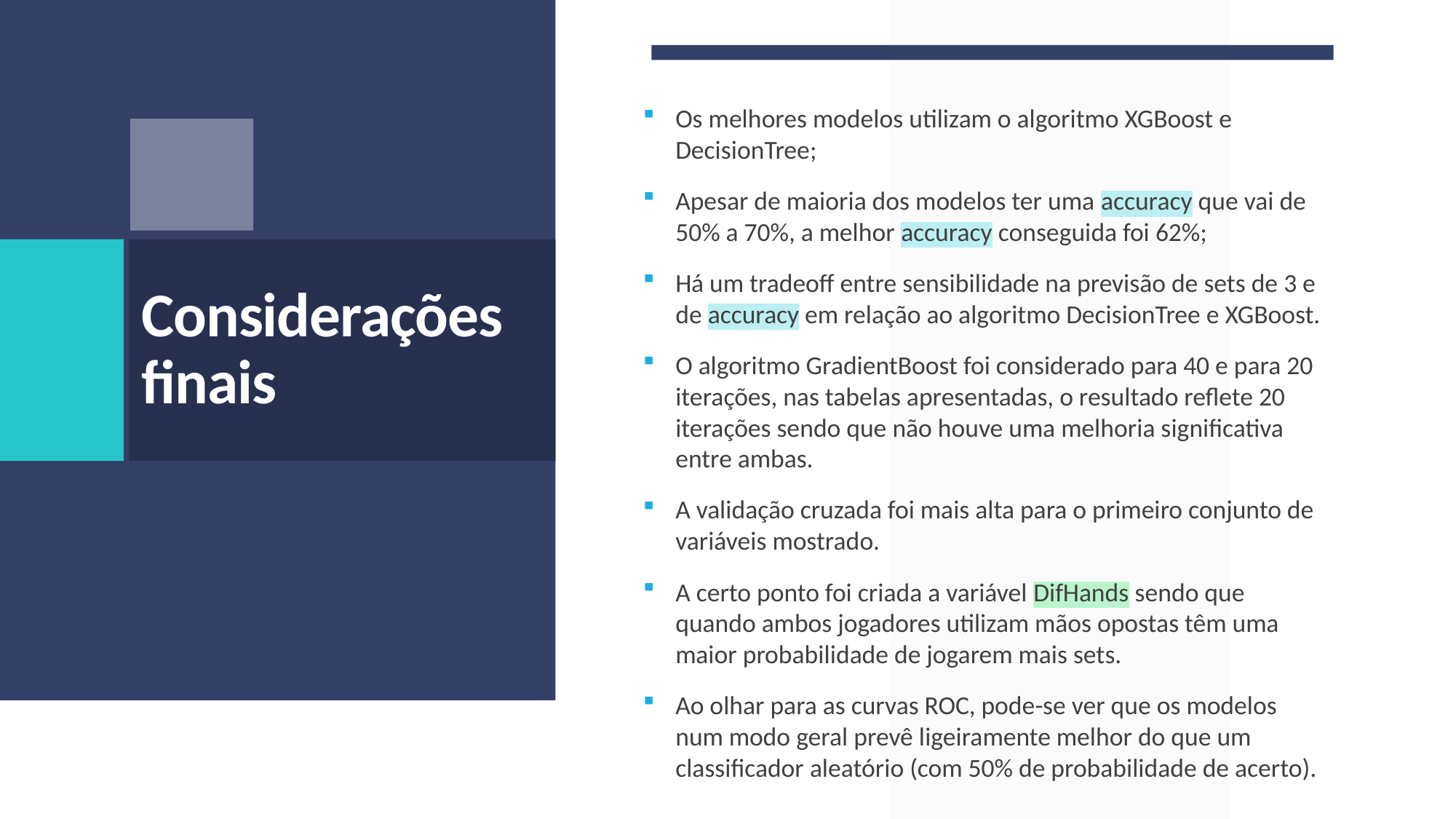

Os melhores modelos utilizam o algoritmo XGBoost e DecisionTree;
Apesar de maioria dos modelos ter uma accuracy que vai de 50% a 70%, a melhor accuracy conseguida foi 62%;
Há um tradeoff entre sensibilidade na previsão de sets de 3 e de accuracy em relação ao algoritmo DecisionTree e XGBoost.
O algoritmo GradientBoost foi considerado para 40 e para 20 iterações, nas tabelas apresentadas, o resultado reflete 20 iterações sendo que não houve uma melhoria significativa entre ambas.
A validação cruzada foi mais alta para o primeiro conjunto de variáveis mostrado.
A certo ponto foi criada a variável DifHands sendo que quando ambos jogadores utilizam mãos opostas têm uma maior probabilidade de jogarem mais sets.
Ao olhar para as curvas ROC, pode-se ver que os modelos num modo geral prevê ligeiramente melhor do que um classificador aleatório (com 50% de probabilidade de acerto).

# Considerações finais